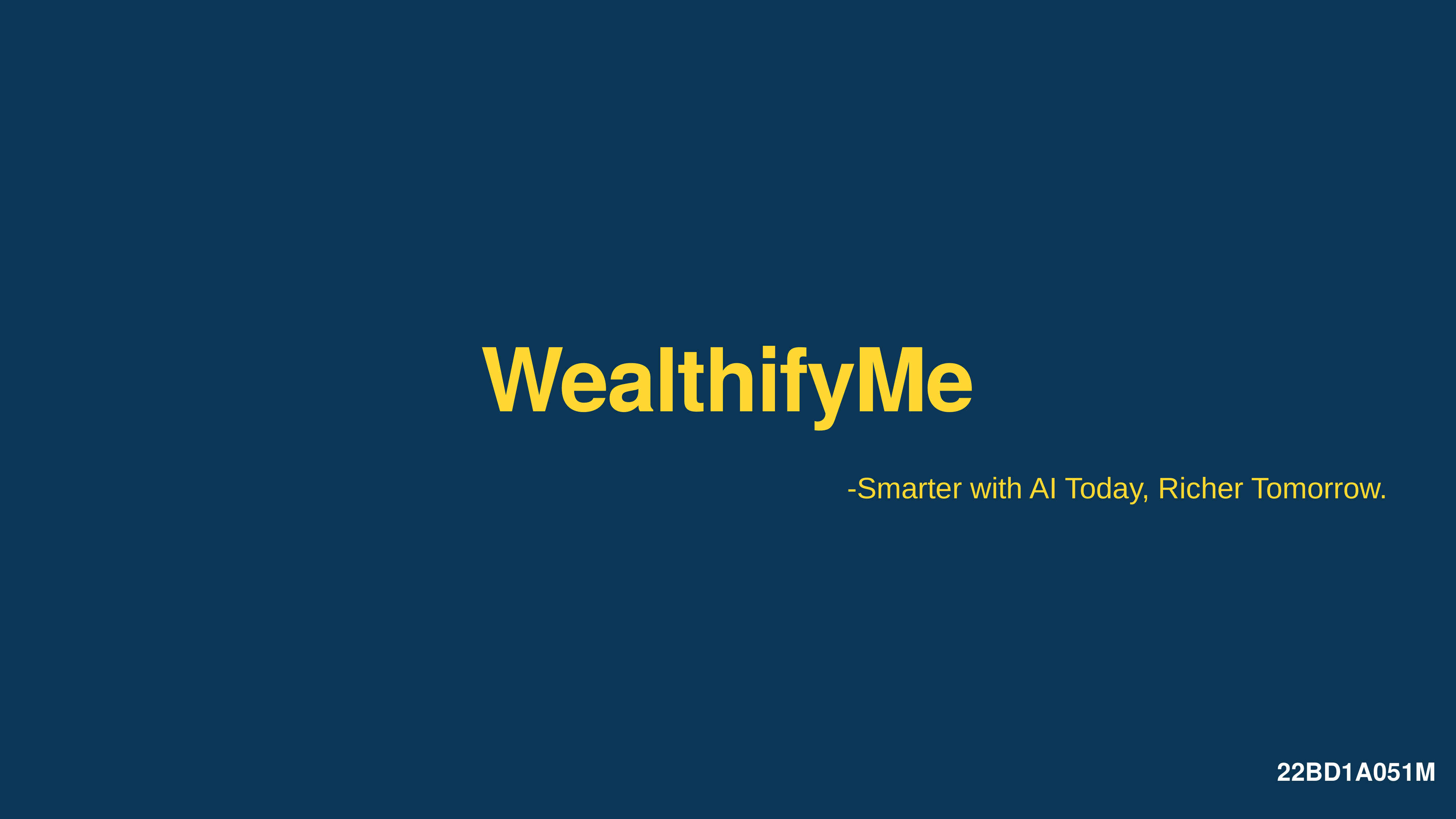

# WealthifyMe
-Smarter with AI Today, Richer Tomorrow.
22BD1A051M